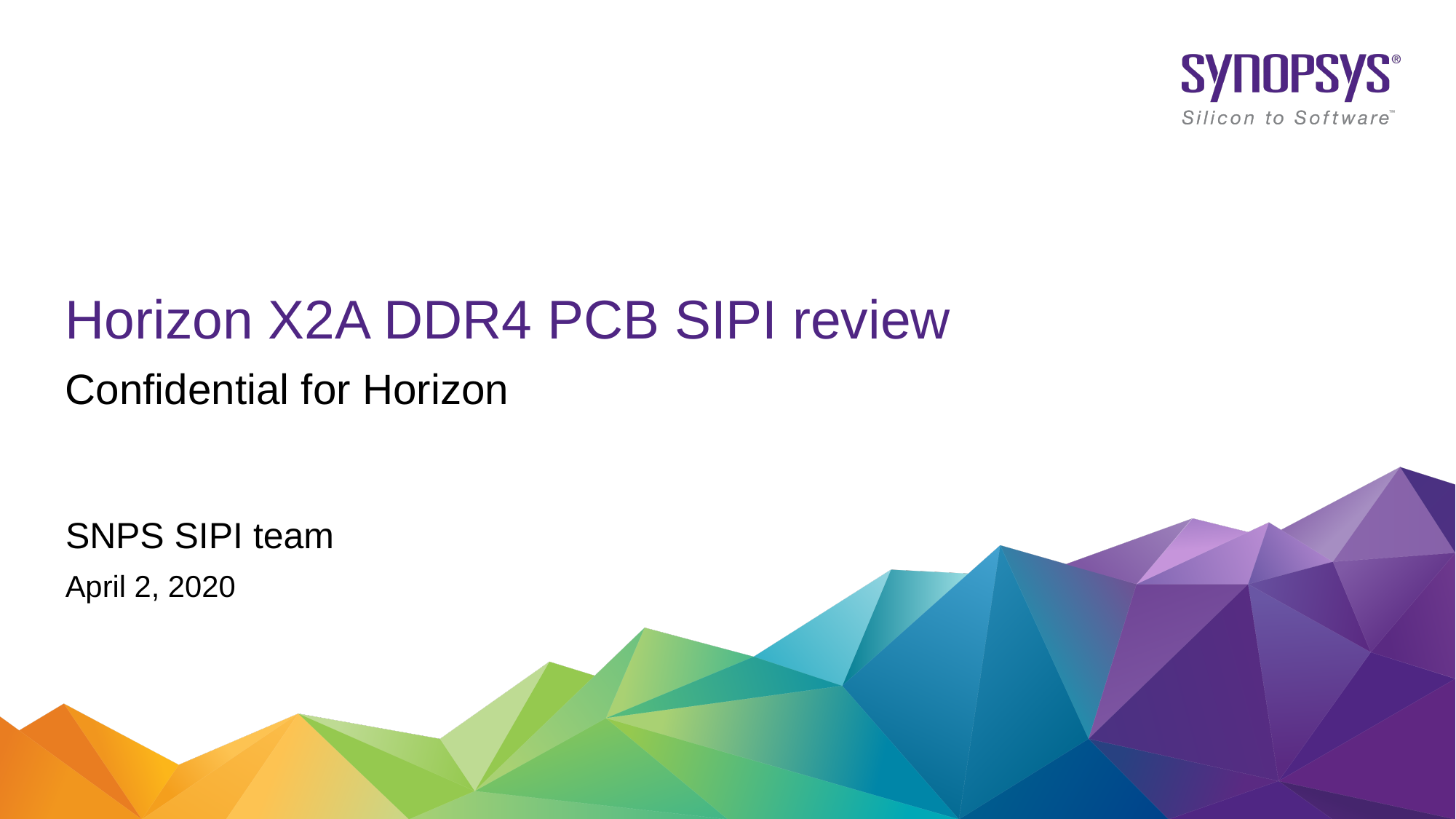

# Horizon X2A DDR4 PCB SIPI review
Confidential for Horizon
SNPS SIPI team
April 2, 2020